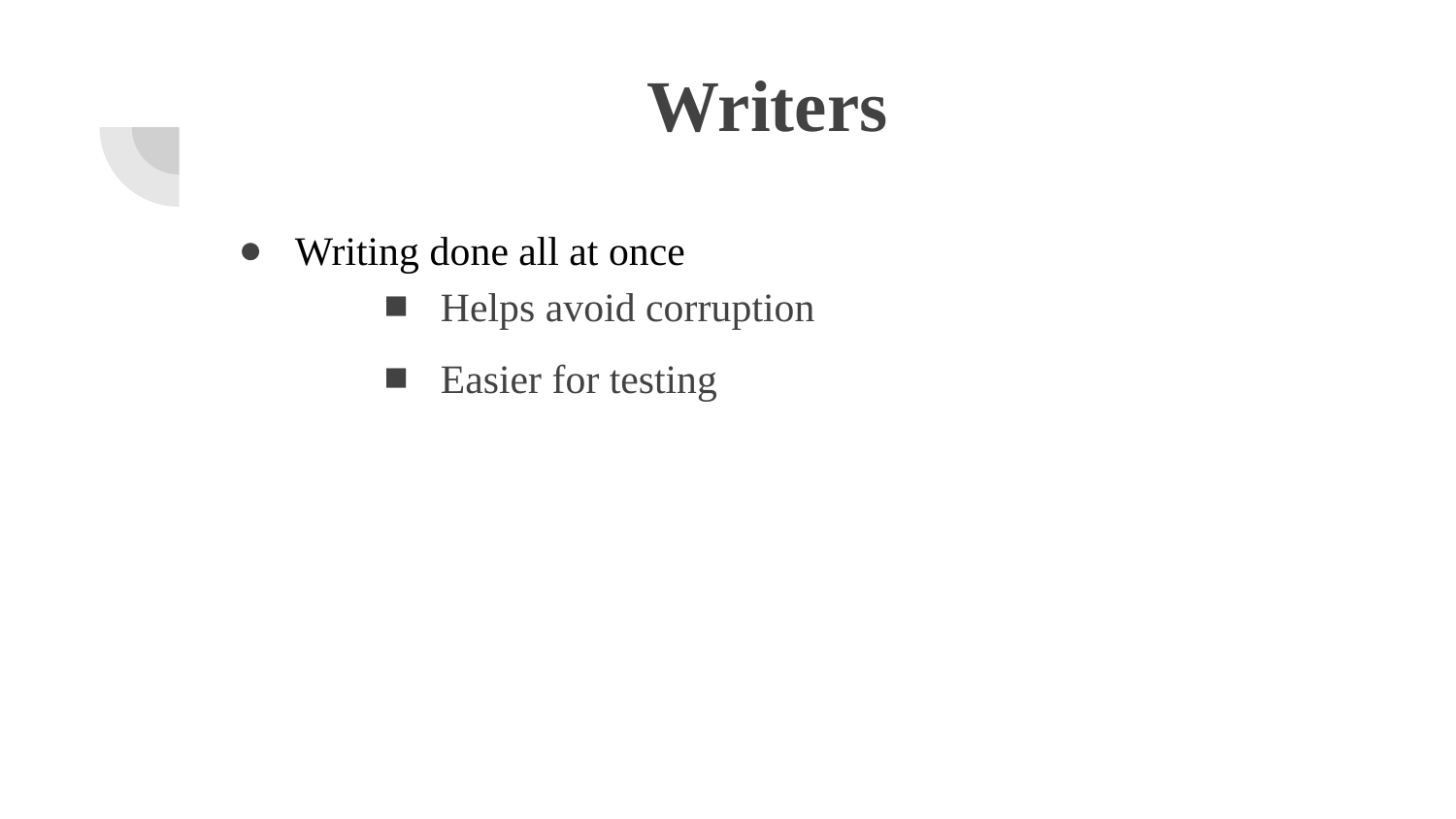

# Writers
Writing done all at once
Helps avoid corruption
Easier for testing